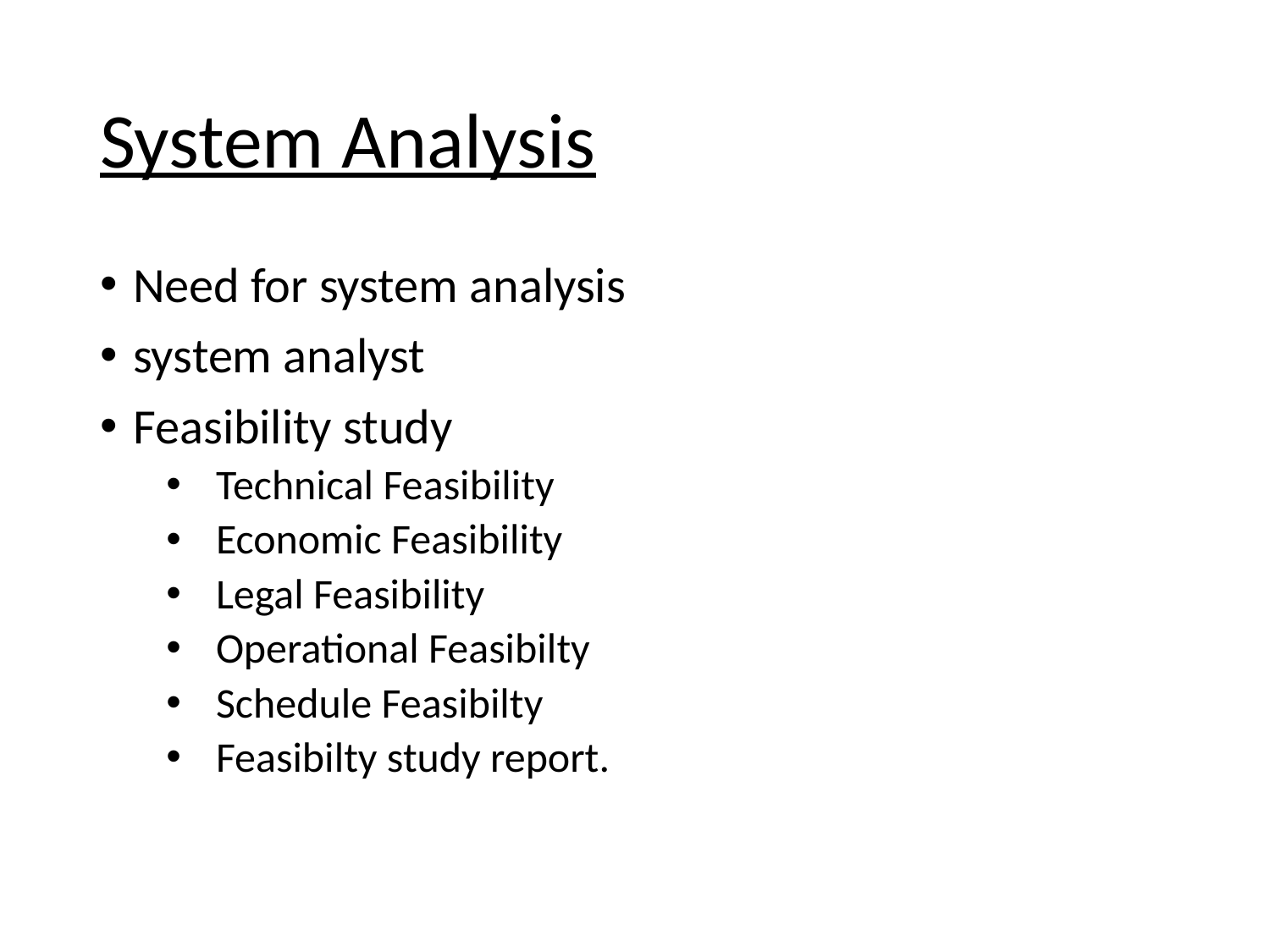

# System Analysis
Need for system analysis
system analyst
Feasibility study
Technical Feasibility
Economic Feasibility
Legal Feasibility
Operational Feasibilty
Schedule Feasibilty
Feasibilty study report.